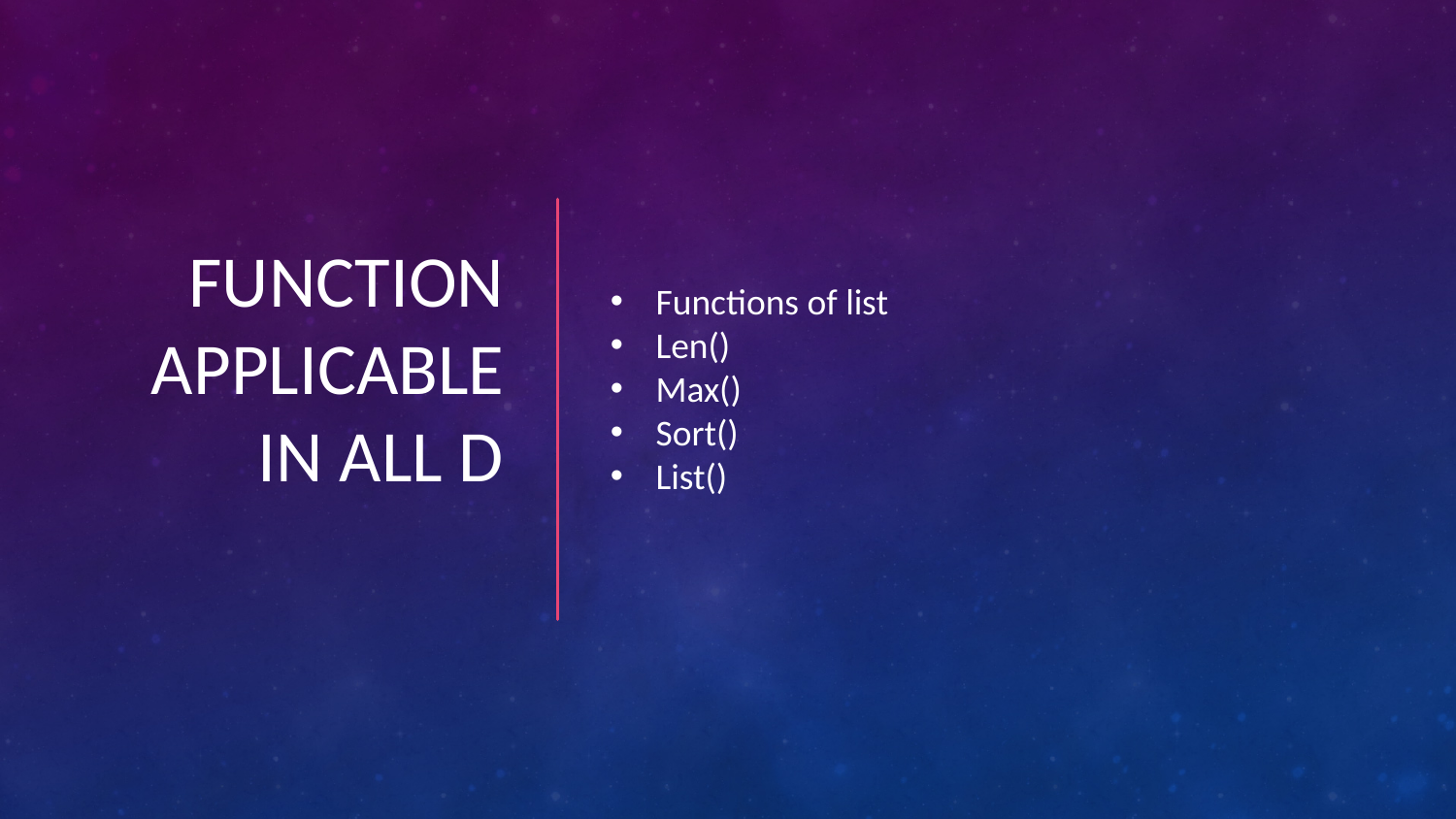

# Function applicable in all D

Functions of list
Len()
Max()
Sort()
List()